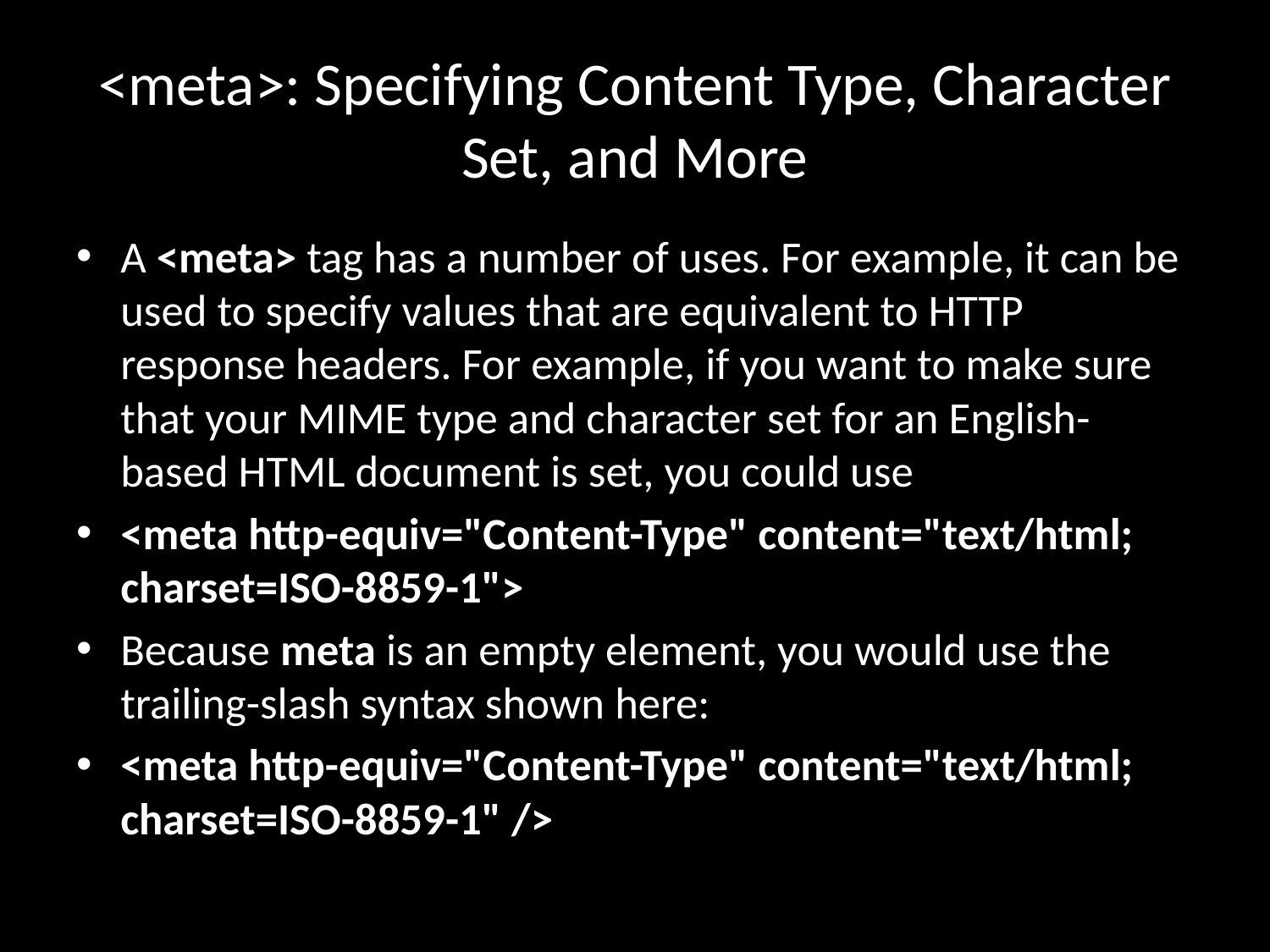

# <meta>: Specifying Content Type, Character Set, and More
A <meta> tag has a number of uses. For example, it can be used to specify values that are equivalent to HTTP response headers. For example, if you want to make sure that your MIME type and character set for an English-based HTML document is set, you could use
<meta http-equiv="Content-Type" content="text/html; charset=ISO-8859-1">
Because meta is an empty element, you would use the trailing-slash syntax shown here:
<meta http-equiv="Content-Type" content="text/html; charset=ISO-8859-1" />